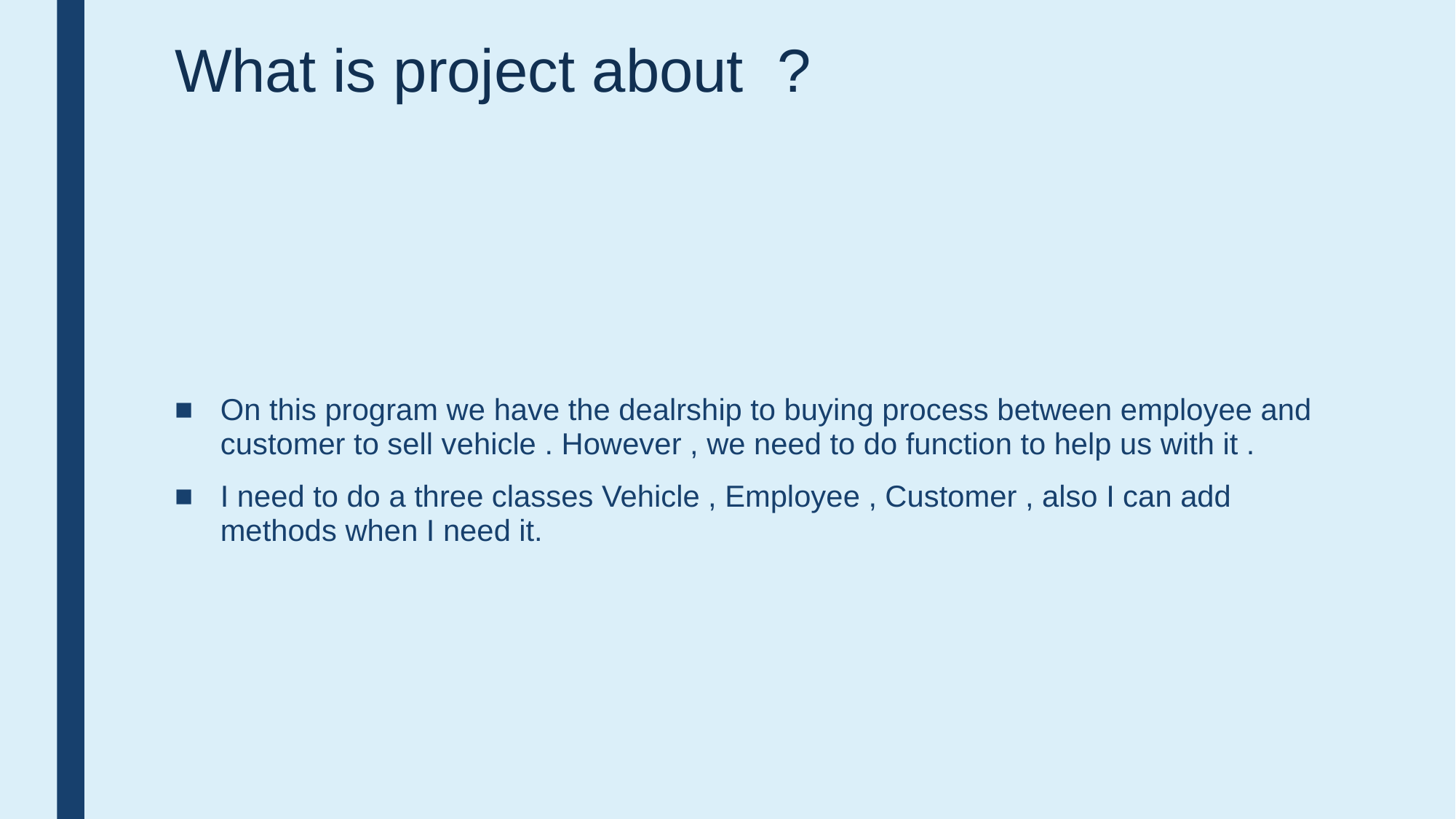

# What is project about  ?
On this program we have the dealrship to buying process between employee and customer to sell vehicle . However , we need to do function to help us with it .
I need to do a three classes Vehicle , Employee , Customer , also I can add methods when I need it.